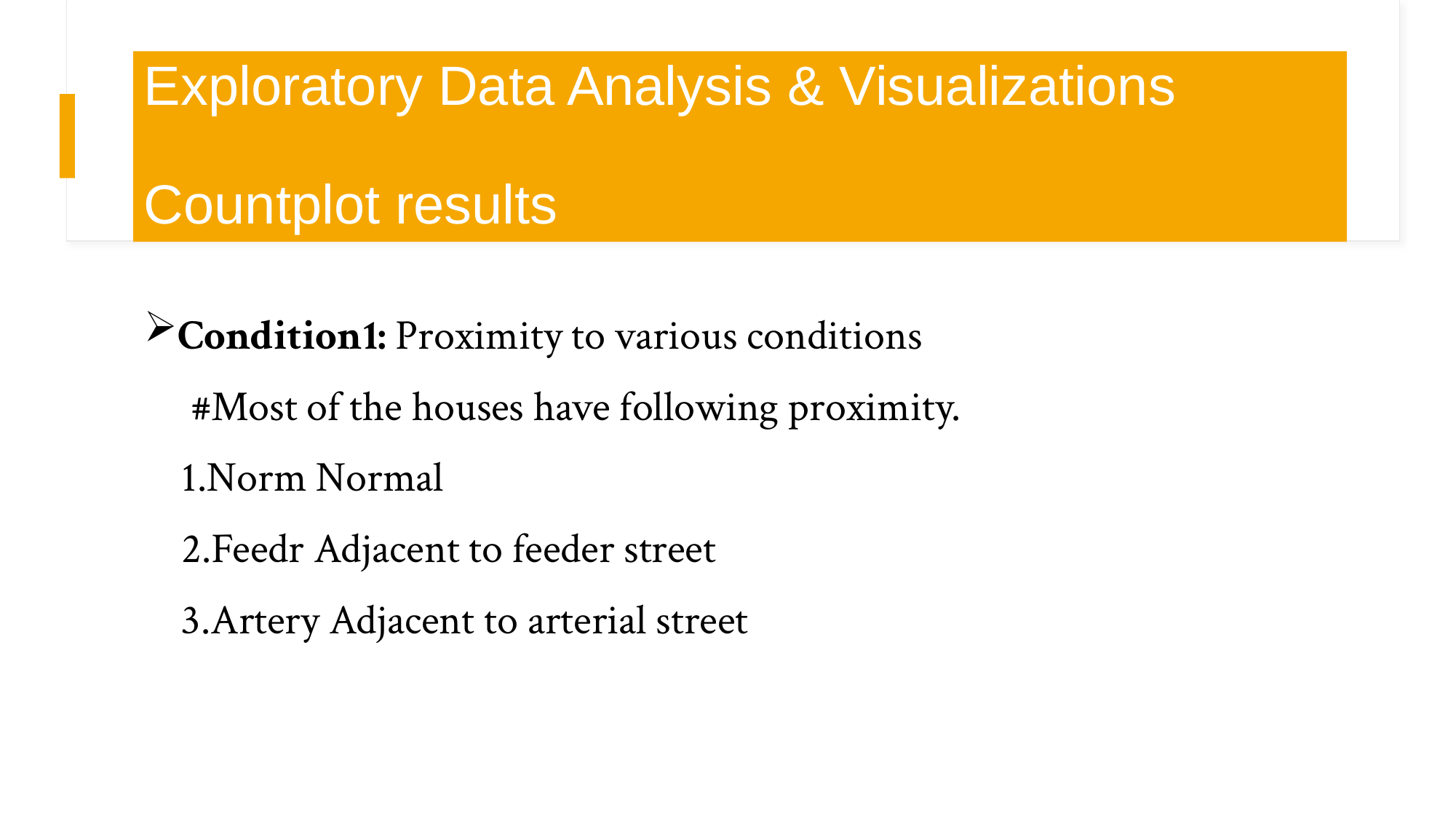

# Exploratory Data Analysis & Visualizations Countplot results
Condition1: Proximity to various conditions
     #Most of the houses have following proximity.
    1.Norm Normal
    2.Feedr Adjacent to feeder street
    3.Artery Adjacent to arterial street